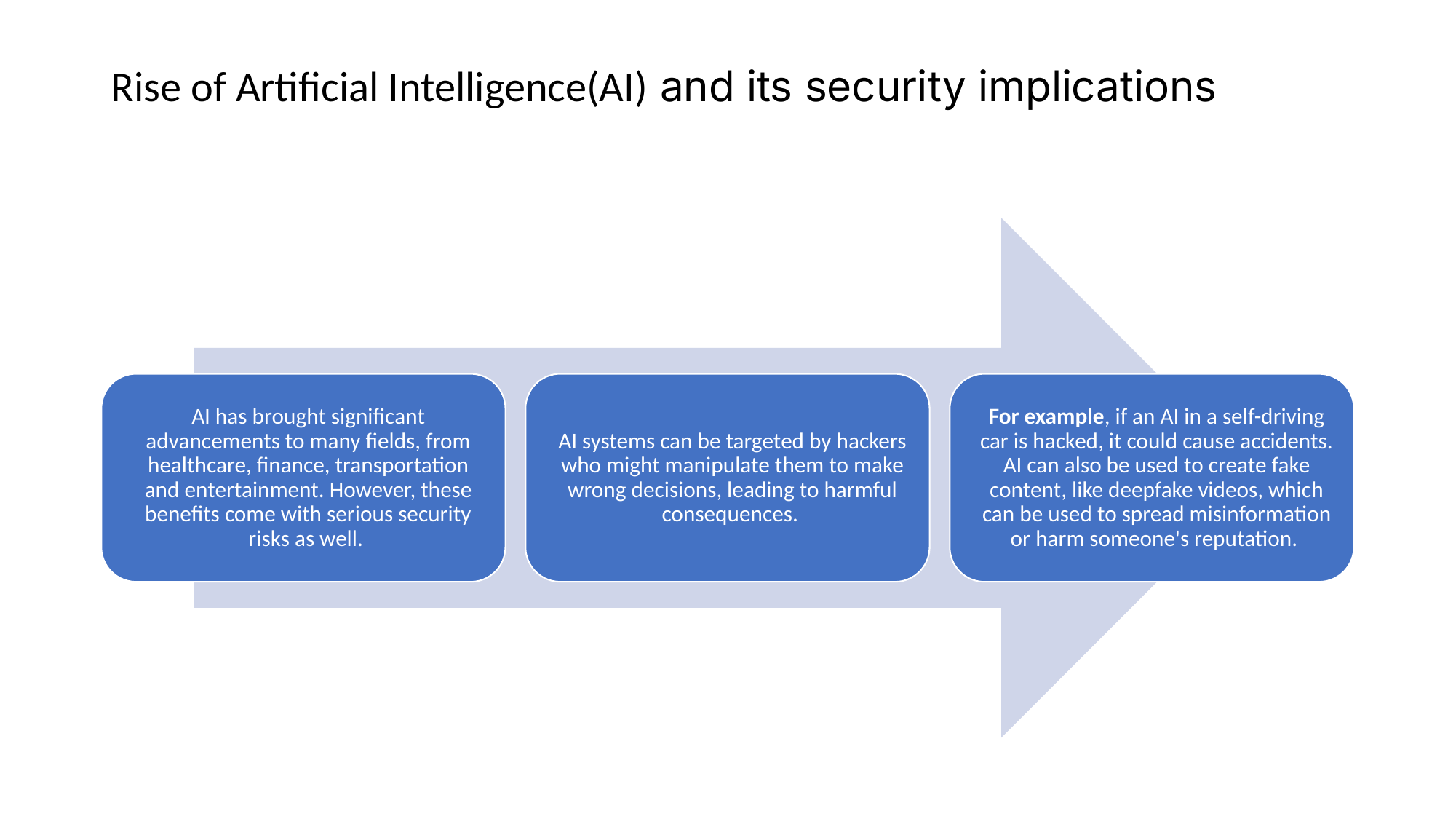

# Rise of Artificial Intelligence(AI) and its security implications
AI has brought significant advancements to many fields, from healthcare, finance, transportation and entertainment. However, these benefits come with serious security risks as well.
AI systems can be targeted by hackers who might manipulate them to make wrong decisions, leading to harmful consequences.
For example, if an AI in a self-driving car is hacked, it could cause accidents. AI can also be used to create fake content, like deepfake videos, which can be used to spread misinformation or harm someone's reputation.